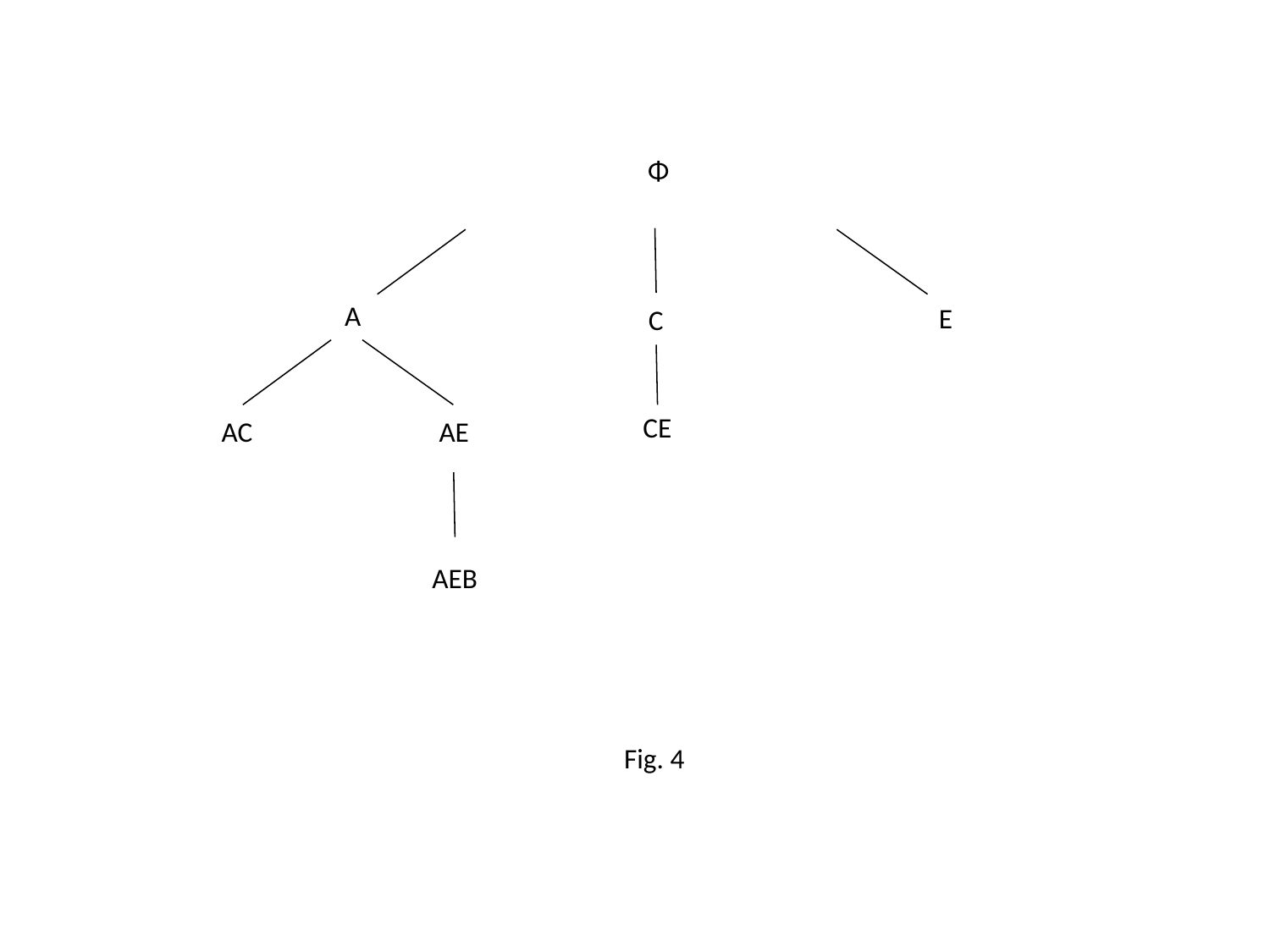

Φ
A
E
C
CE
AC
AE
AEB
Fig. 4